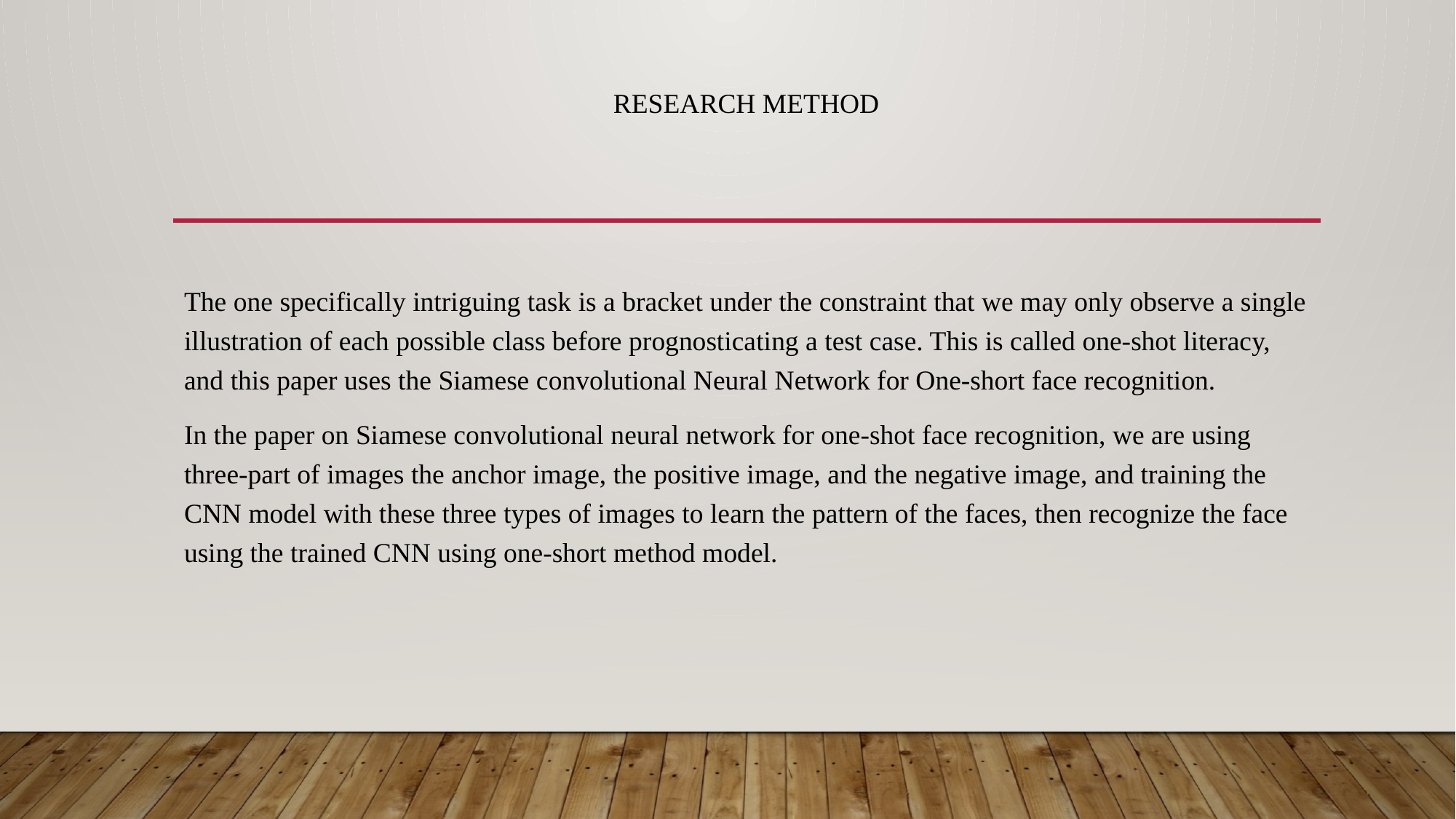

# Research Method
The one specifically intriguing task is a bracket under the constraint that we may only observe a single illustration of each possible class before prognosticating a test case. This is called one-shot literacy, and this paper uses the Siamese convolutional Neural Network for One-short face recognition.
In the paper on Siamese convolutional neural network for one-shot face recognition, we are using three-part of images the anchor image, the positive image, and the negative image, and training the CNN model with these three types of images to learn the pattern of the faces, then recognize the face using the trained CNN using one-short method model.